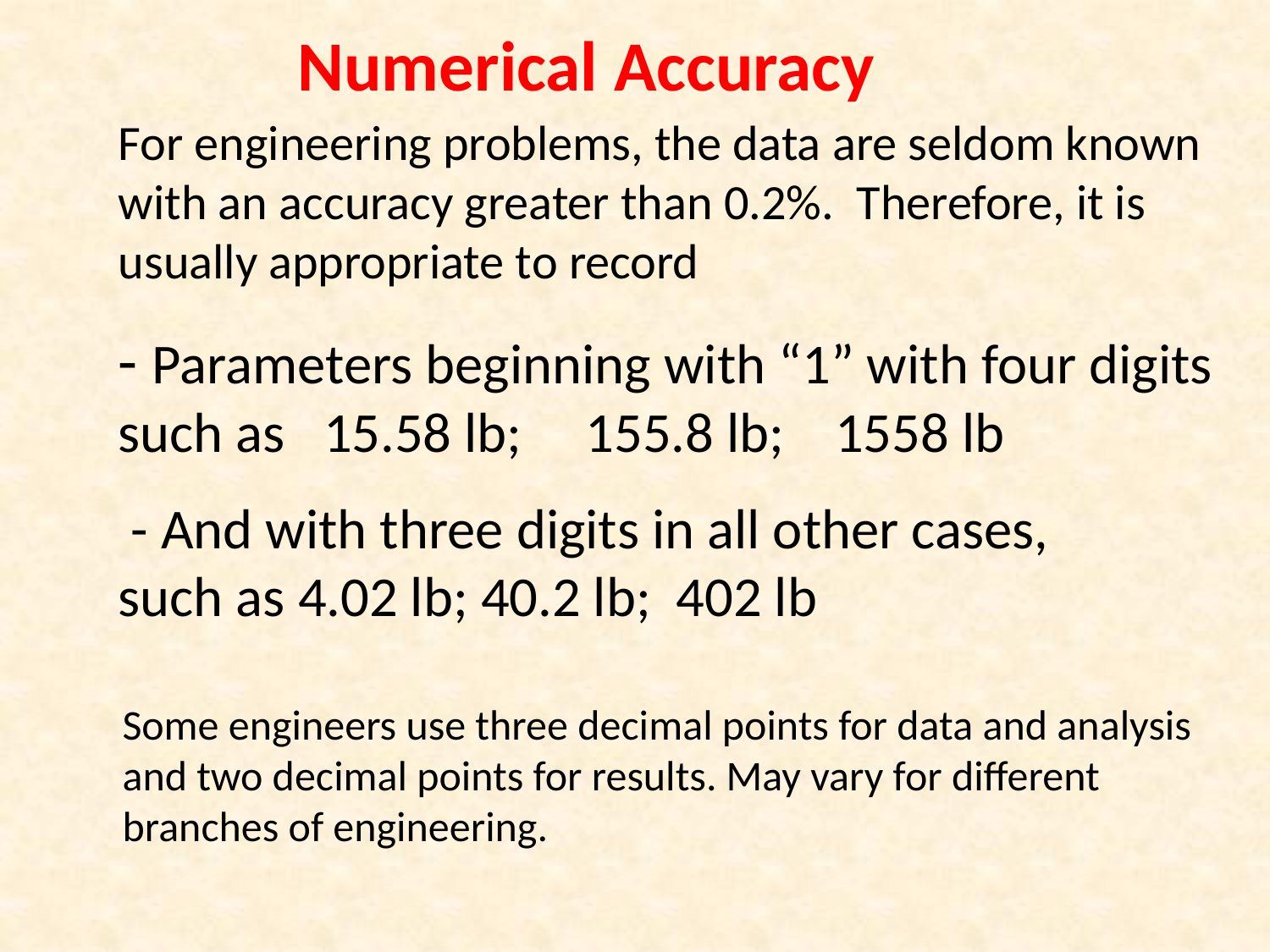

# Numerical Accuracy

For engineering problems, the data are seldom known with an accuracy greater than 0.2%.  Therefore, it is usually appropriate to record
- Parameters beginning with “1” with four digits  such as   15.58 lb;     155.8 lb;    1558 lb
 - And with three digits in all other cases, 	such as 4.02 lb; 40.2 lb;  402 lb

Some engineers use three decimal points for data and analysis  and two decimal points for results. May vary for different branches of engineering.